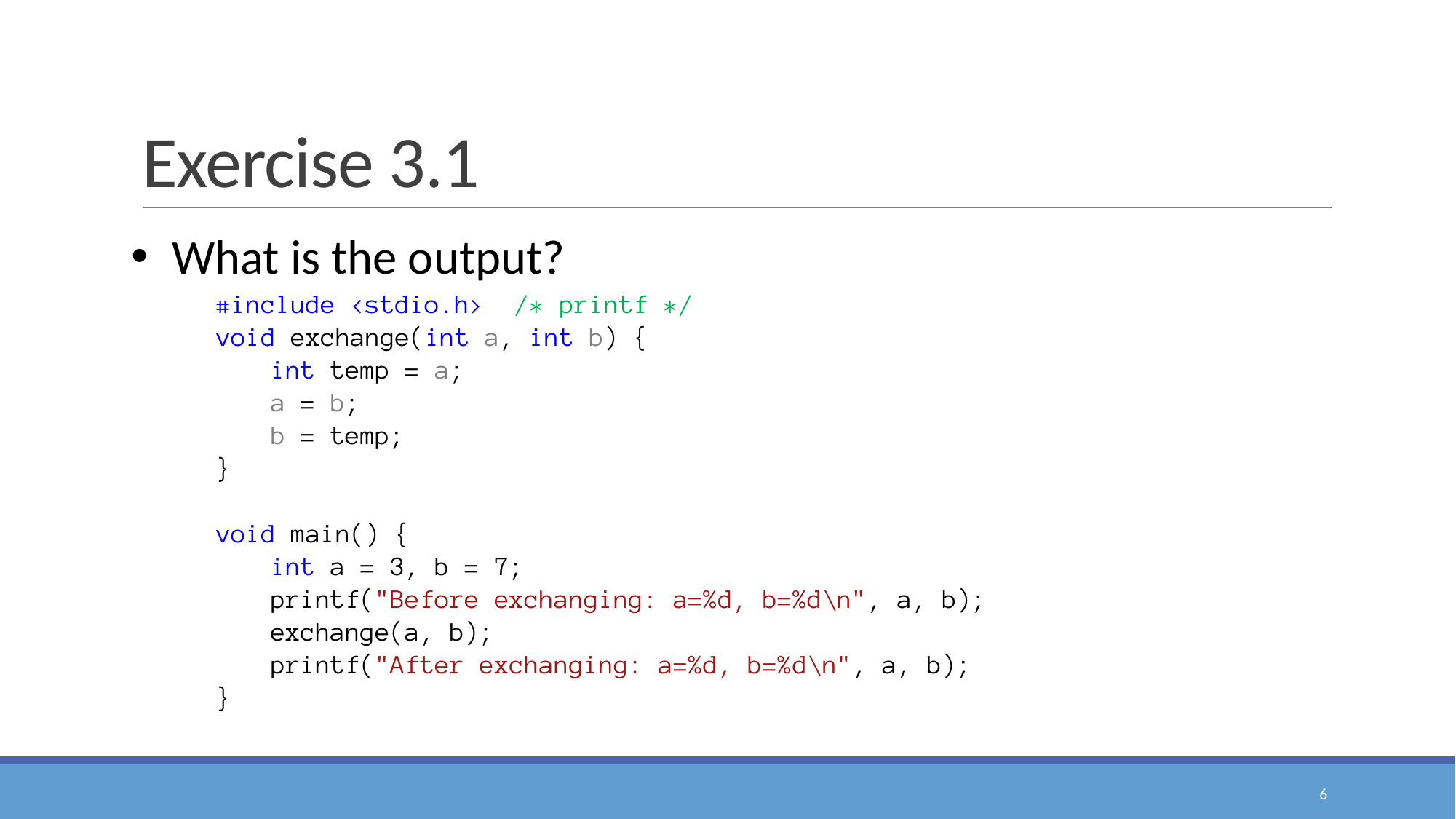

# Exercise 3.1
What is the output?
#include <stdio.h>  /* printf */
void exchange(int a, int b) {
int temp = a;
a = b;
b = temp;
}

void main() {
int a = 3, b = 7;
printf("Before exchanging: a=%d, b=%d\n", a, b);
exchange(a, b);
printf("After exchanging: a=%d, b=%d\n", a, b);
}
6